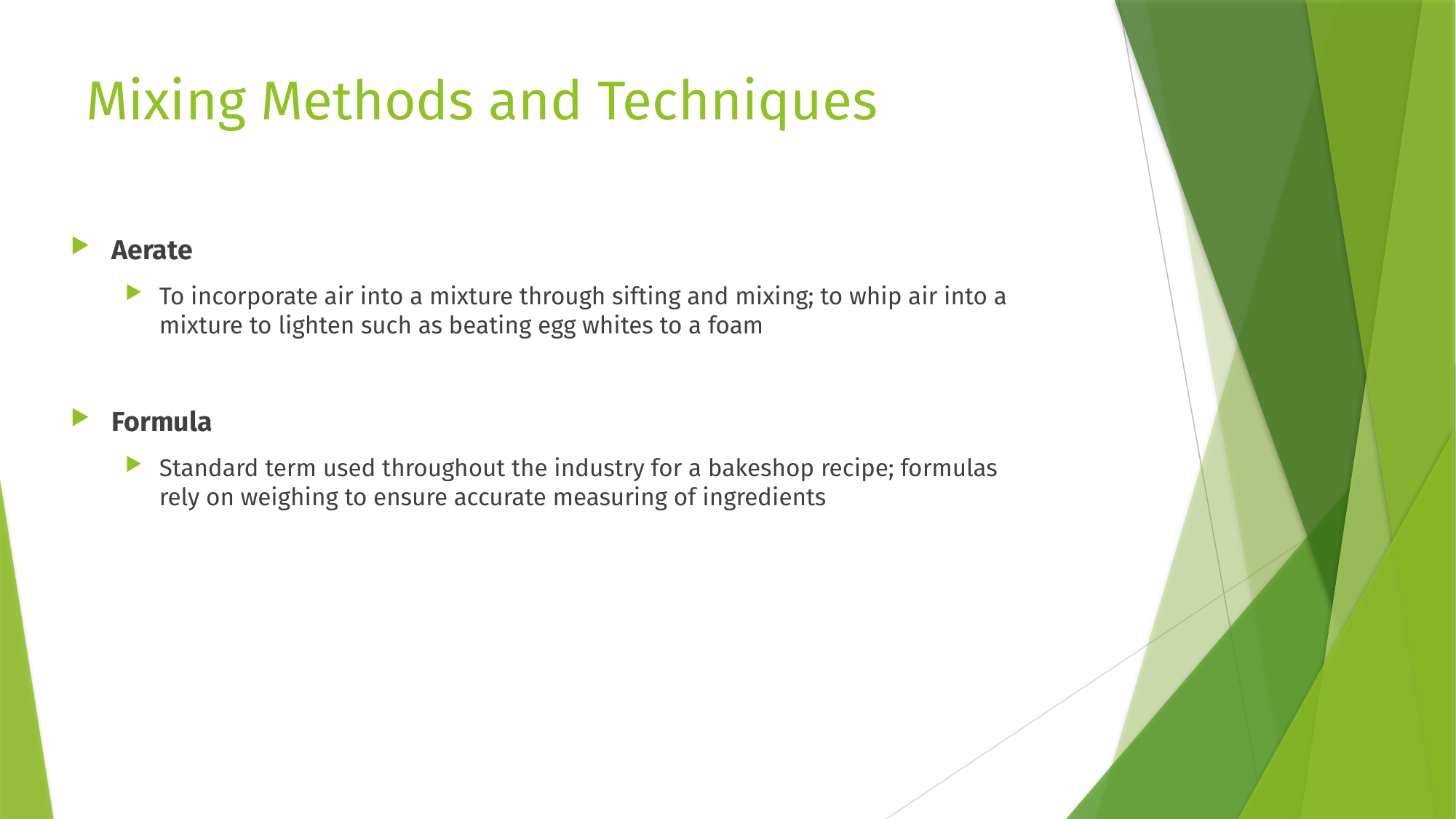

# Mixing Methods and Techniques
Aerate
To incorporate air into a mixture through sifting and mixing; to whip air into a mixture to lighten such as beating egg whites to a foam

Formula
Standard term used throughout the industry for a bakeshop recipe; formulas rely on weighing to ensure accurate measuring of ingredients